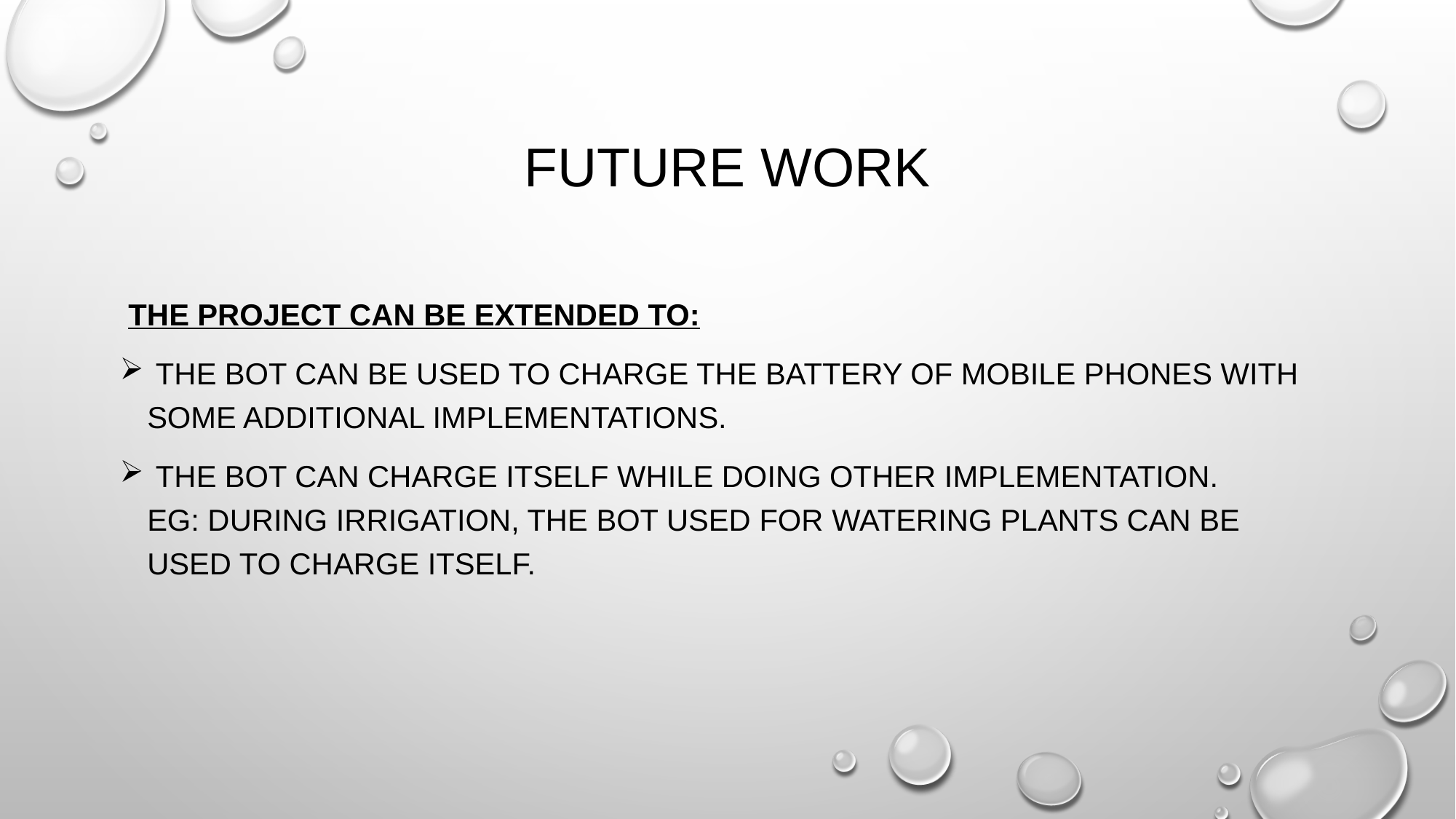

# Future work
 the project can be extended to:
 the bot can be used to charge the battery of mobile phones with some additional implementations.
 the bot can charge itself while doing other implementation.          eg: during irrigation, the bot used for watering plants can be  used to charge itself.